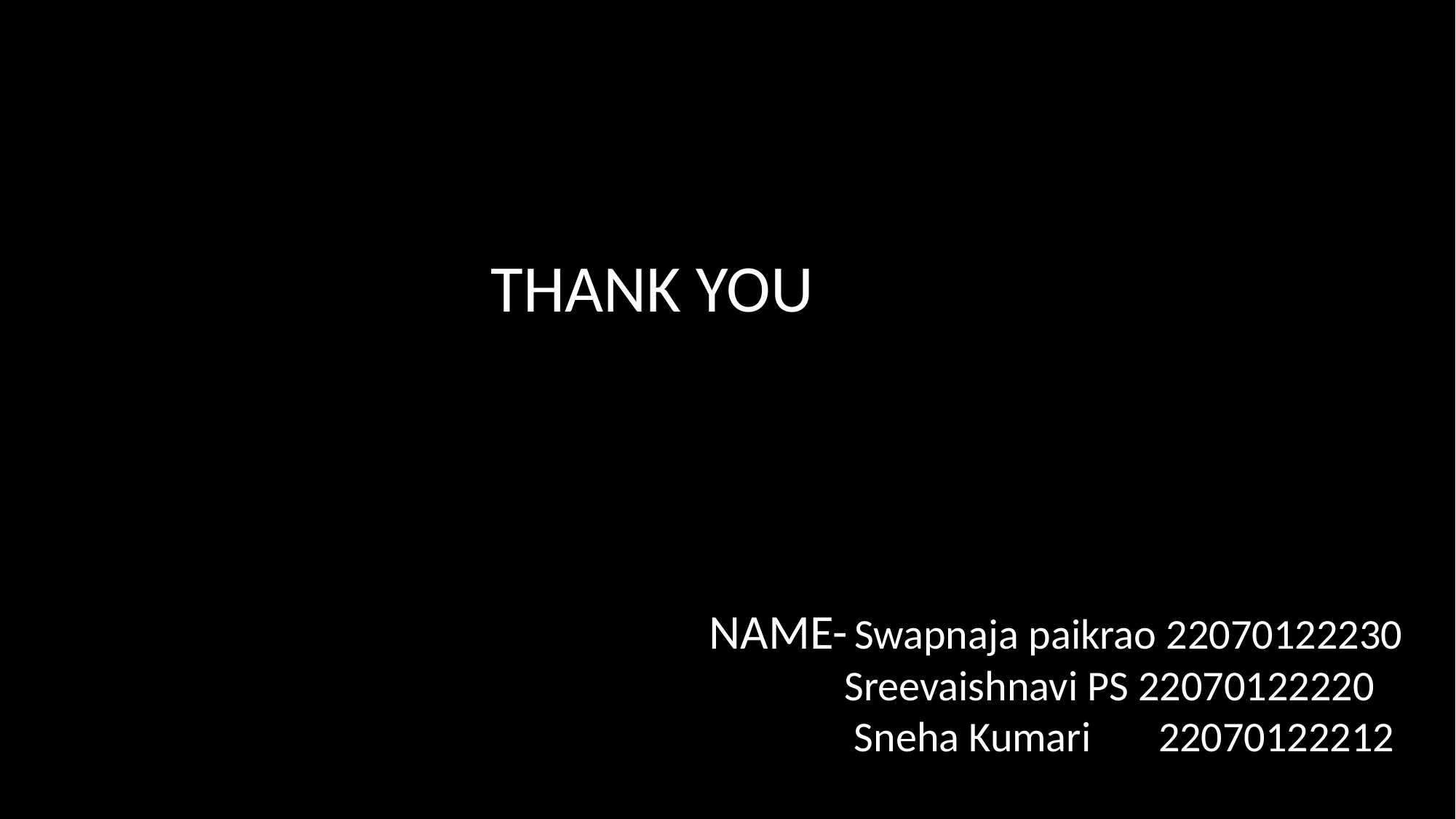

THANK YOU
NAME- Swapnaja paikrao 22070122230
              Sreevaishnavi PS 22070122220
               Sneha Kumari       22070122212